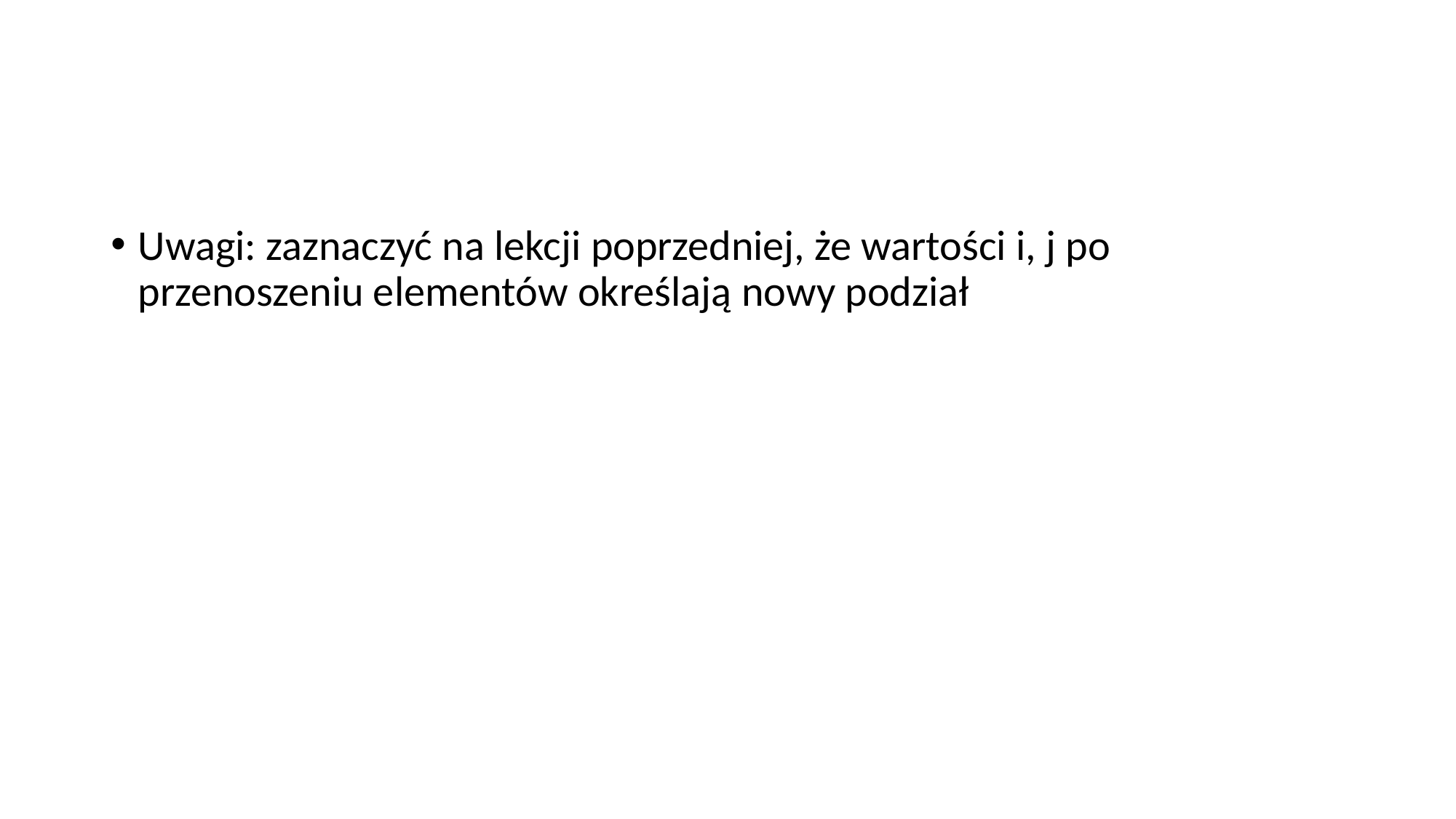

#
Uwagi: zaznaczyć na lekcji poprzedniej, że wartości i, j po przenoszeniu elementów określają nowy podział